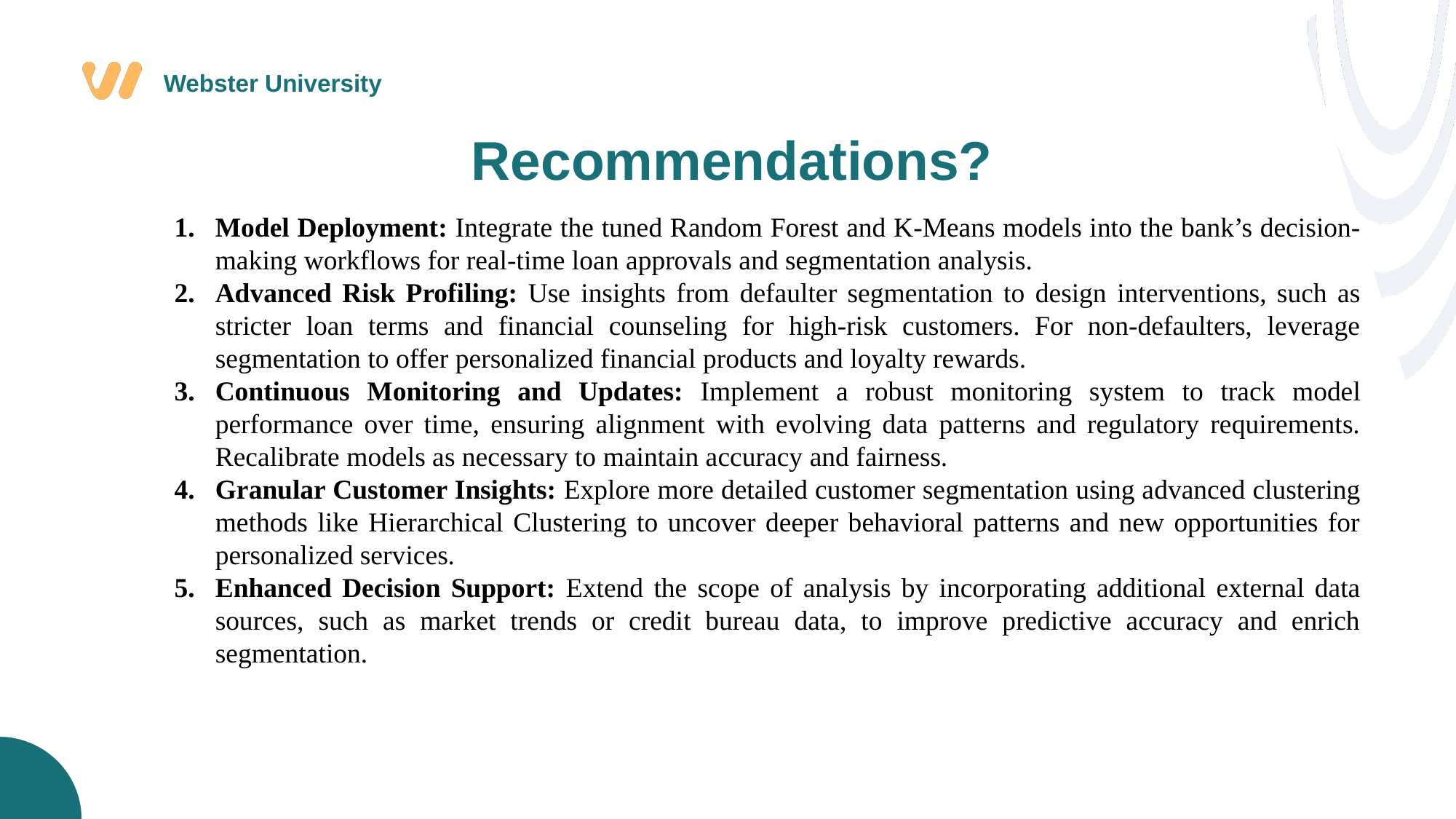

Recommendations?

Webster University

Model Deployment: Integrate the tuned Random Forest and K-Means models into the bank’s decision-making workflows for real-time loan approvals and segmentation analysis.
Advanced Risk Profiling: Use insights from defaulter segmentation to design interventions, such as stricter loan terms and financial counseling for high-risk customers. For non-defaulters, leverage segmentation to offer personalized financial products and loyalty rewards.
Continuous Monitoring and Updates: Implement a robust monitoring system to track model performance over time, ensuring alignment with evolving data patterns and regulatory requirements. Recalibrate models as necessary to maintain accuracy and fairness.
Granular Customer Insights: Explore more detailed customer segmentation using advanced clustering methods like Hierarchical Clustering to uncover deeper behavioral patterns and new opportunities for personalized services.
Enhanced Decision Support: Extend the scope of analysis by incorporating additional external data sources, such as market trends or credit bureau data, to improve predictive accuracy and enrich segmentation.